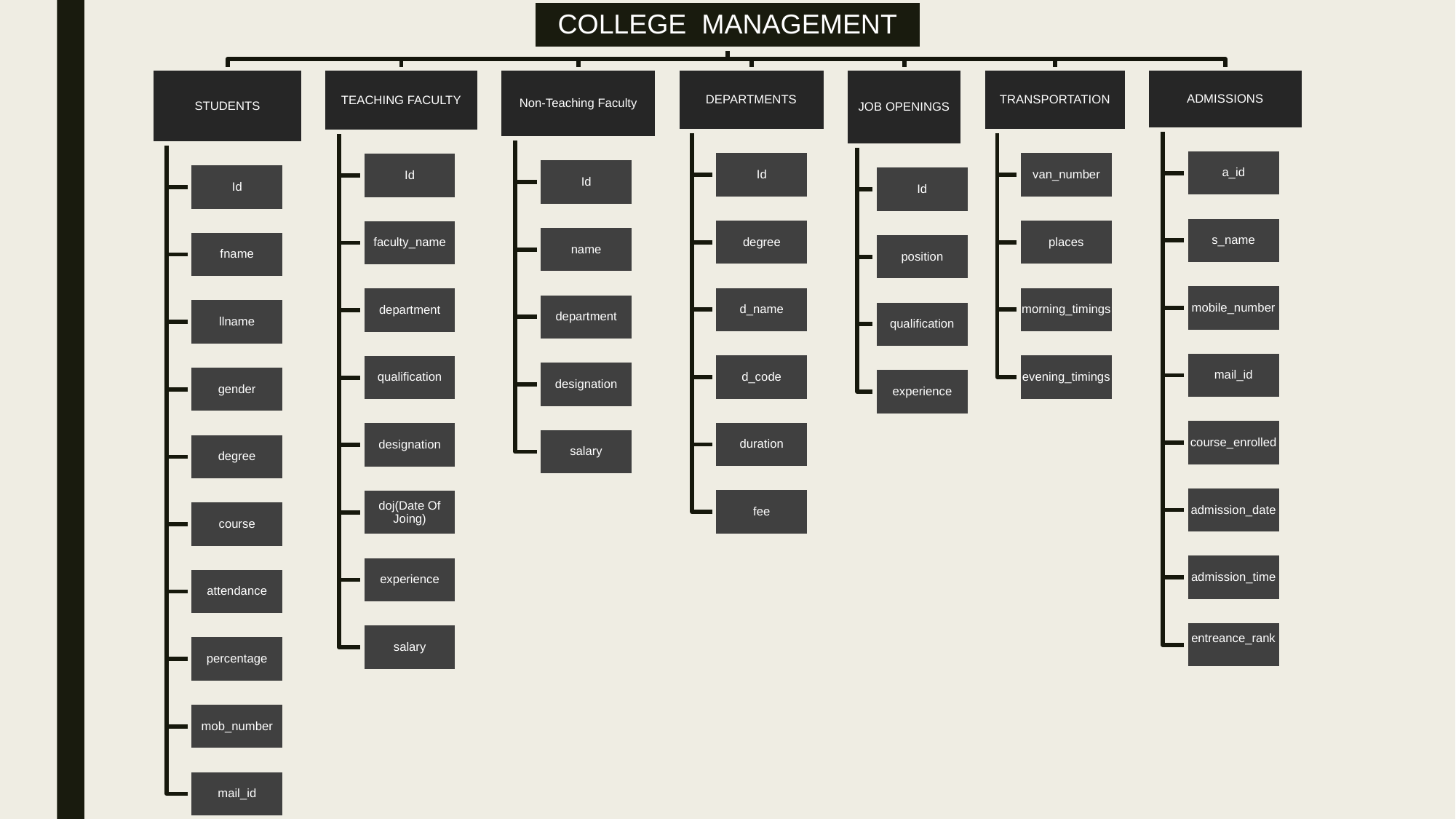

COLLEGE  MANAGEMENT
STUDENTS
Id
fname
llname
gender
degree
course
attendance
percentage
mob_number
mail_id
TEACHING FACULTY
Id
faculty_name
department
qualification
designation
doj(Date Of Joing)
experience
salary
Non-Teaching Faculty
Id
name
department
designation
salary
DEPARTMENTS
Id
degree
d_name
d_code
duration
fee
JOB OPENINGS
Id
position
qualification
experience
TRANSPORTATION
van_number
places
morning_timings
evening_timings
ADMISSIONS
a_id
s_name
mobile_number
mail_id
course_enrolled
admission_date
admission_time
entreance_rank